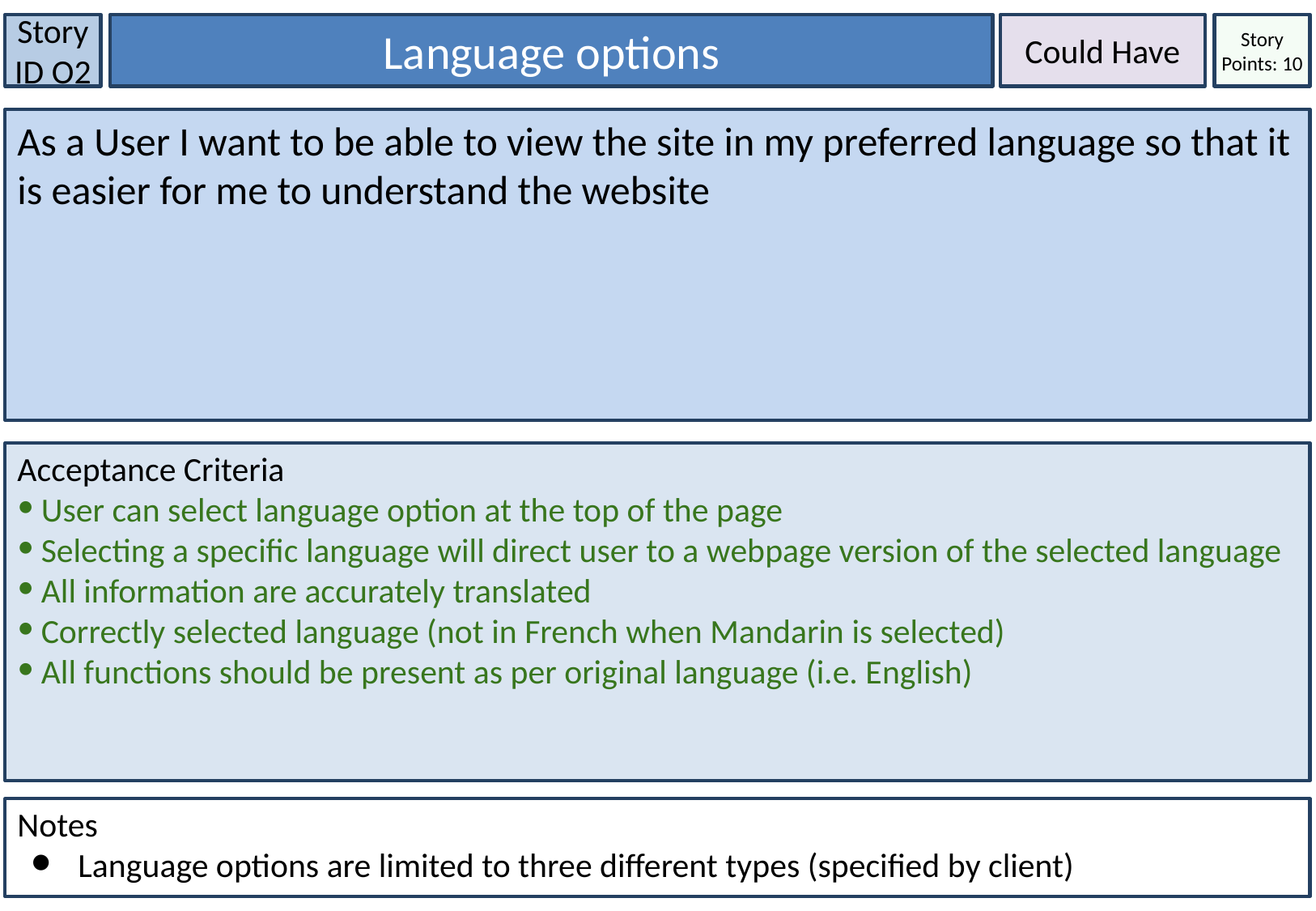

Language options
Could Have
Story ID O2
Story Points: 10
As a User I want to be able to view the site in my preferred language so that it is easier for me to understand the website
Acceptance Criteria
User can select language option at the top of the page
Selecting a specific language will direct user to a webpage version of the selected language
All information are accurately translated
Correctly selected language (not in French when Mandarin is selected)
All functions should be present as per original language (i.e. English)
Notes
Language options are limited to three different types (specified by client)